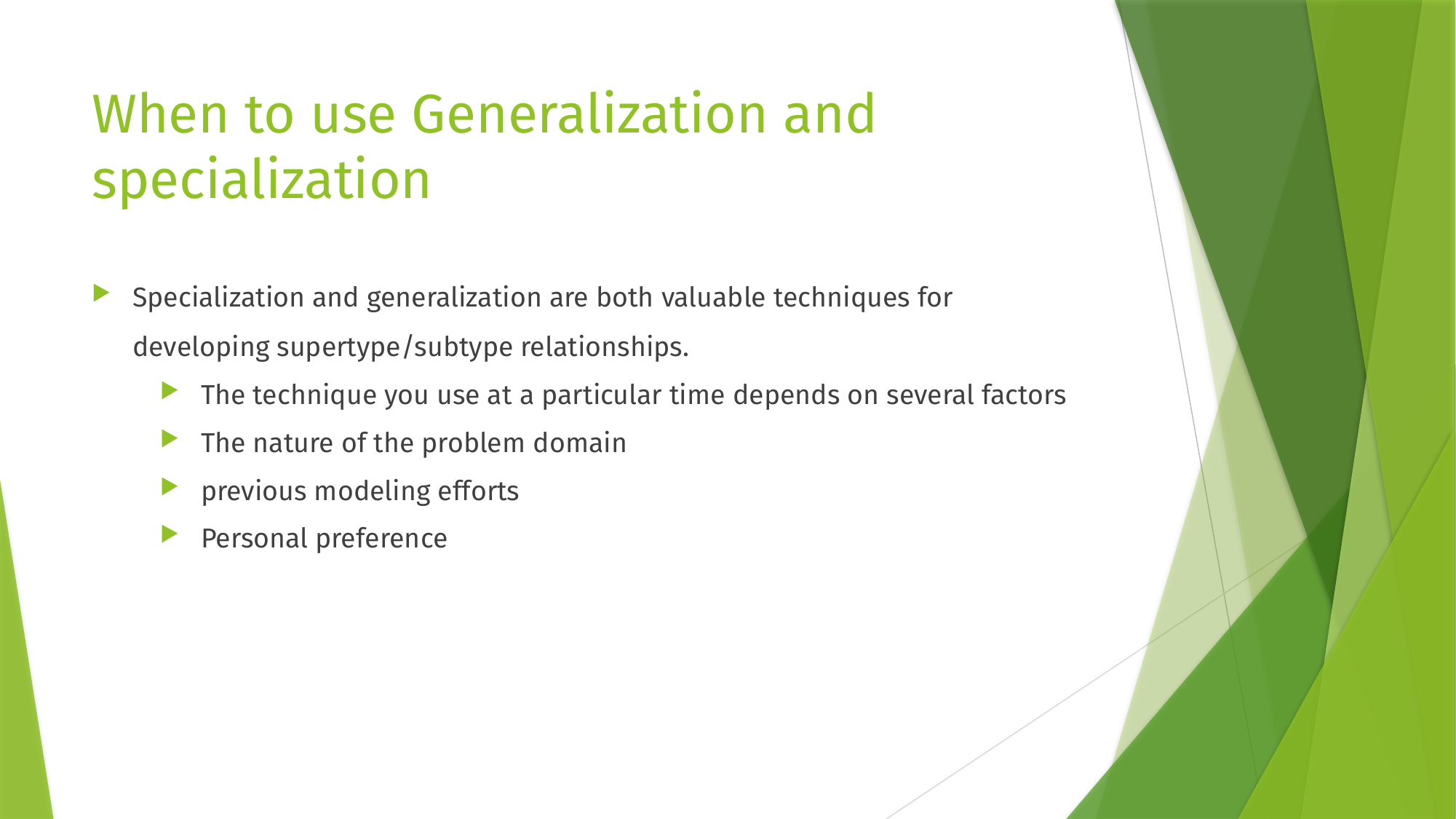

# When to use Generalization and specialization
Specialization and generalization are both valuable techniques for developing supertype/subtype relationships.
The technique you use at a particular time depends on several factors
The nature of the problem domain
previous modeling efforts
Personal preference